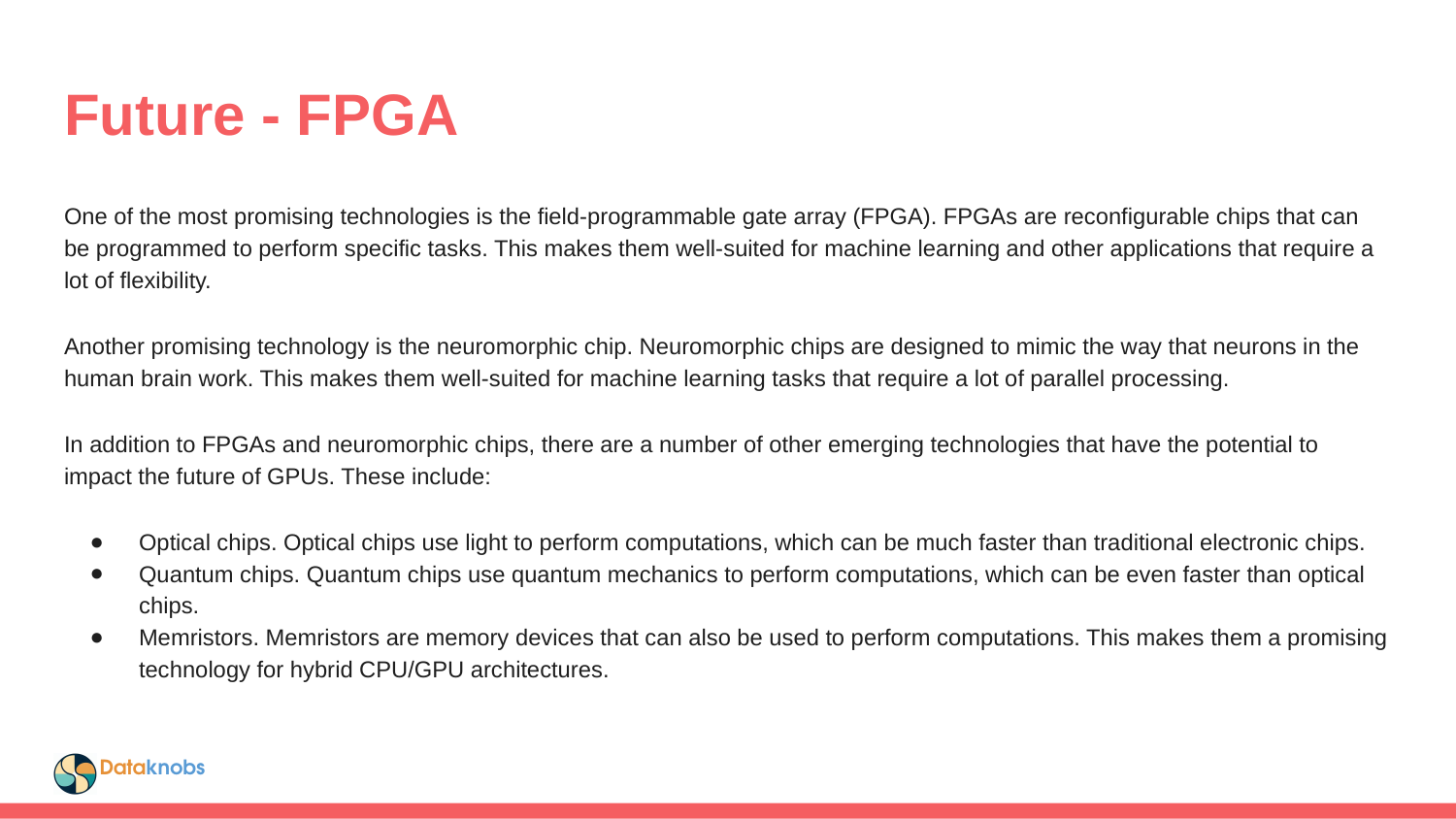

# Future - FPGA
One of the most promising technologies is the field-programmable gate array (FPGA). FPGAs are reconfigurable chips that can be programmed to perform specific tasks. This makes them well-suited for machine learning and other applications that require a lot of flexibility.
Another promising technology is the neuromorphic chip. Neuromorphic chips are designed to mimic the way that neurons in the human brain work. This makes them well-suited for machine learning tasks that require a lot of parallel processing.
In addition to FPGAs and neuromorphic chips, there are a number of other emerging technologies that have the potential to impact the future of GPUs. These include:
Optical chips. Optical chips use light to perform computations, which can be much faster than traditional electronic chips.
Quantum chips. Quantum chips use quantum mechanics to perform computations, which can be even faster than optical chips.
Memristors. Memristors are memory devices that can also be used to perform computations. This makes them a promising technology for hybrid CPU/GPU architectures.